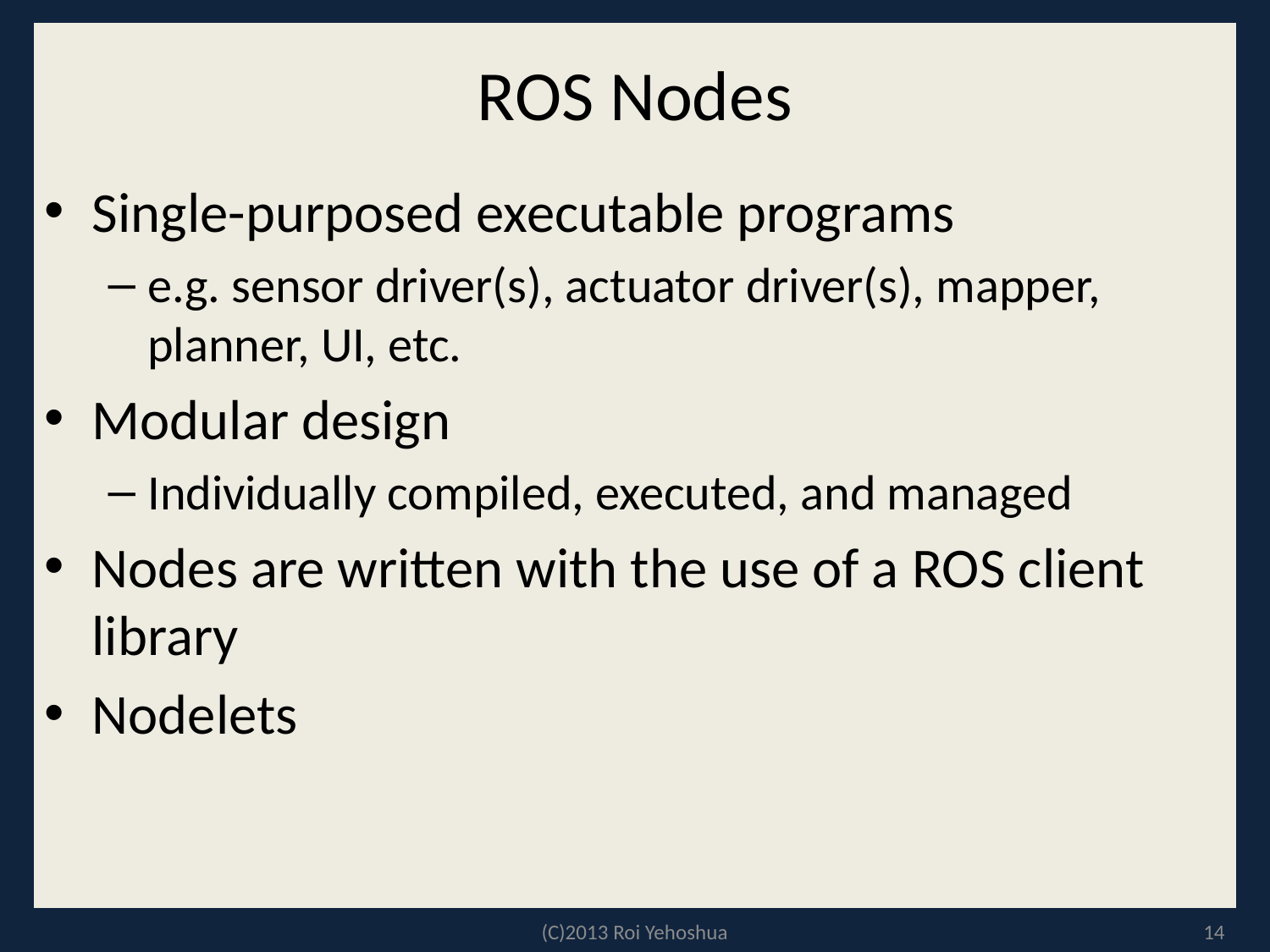

# ROS Nodes
Single-purposed executable programs
e.g. sensor driver(s), actuator driver(s), mapper, planner, UI, etc.
Modular design
Individually compiled, executed, and managed
Nodes are written with the use of a ROS client library
Nodelets
(C)2013 Roi Yehoshua
14